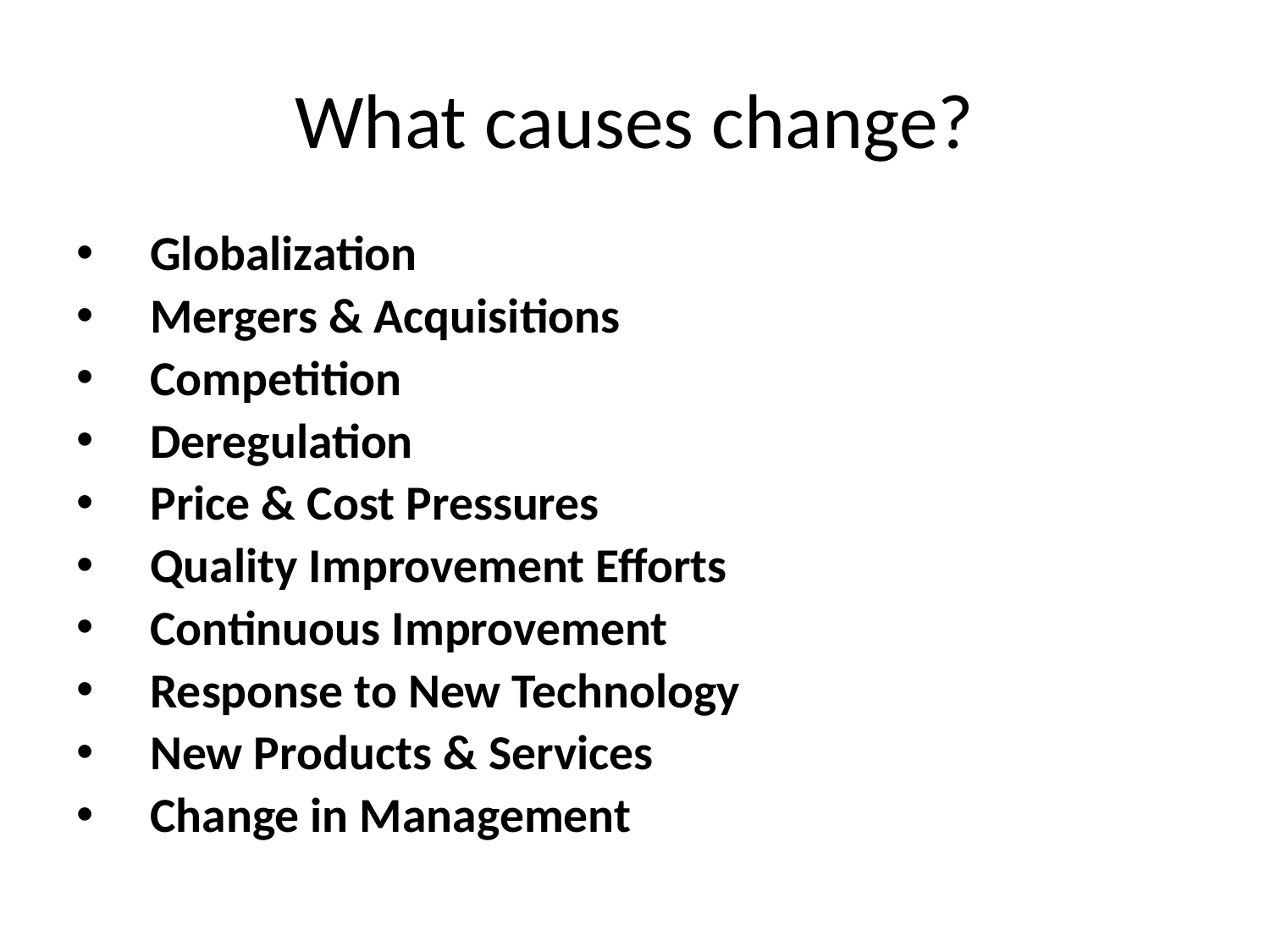

# What causes change?
 Globalization
 Mergers & Acquisitions
 Competition
 Deregulation
 Price & Cost Pressures
 Quality Improvement Efforts
 Continuous Improvement
 Response to New Technology
 New Products & Services
 Change in Management